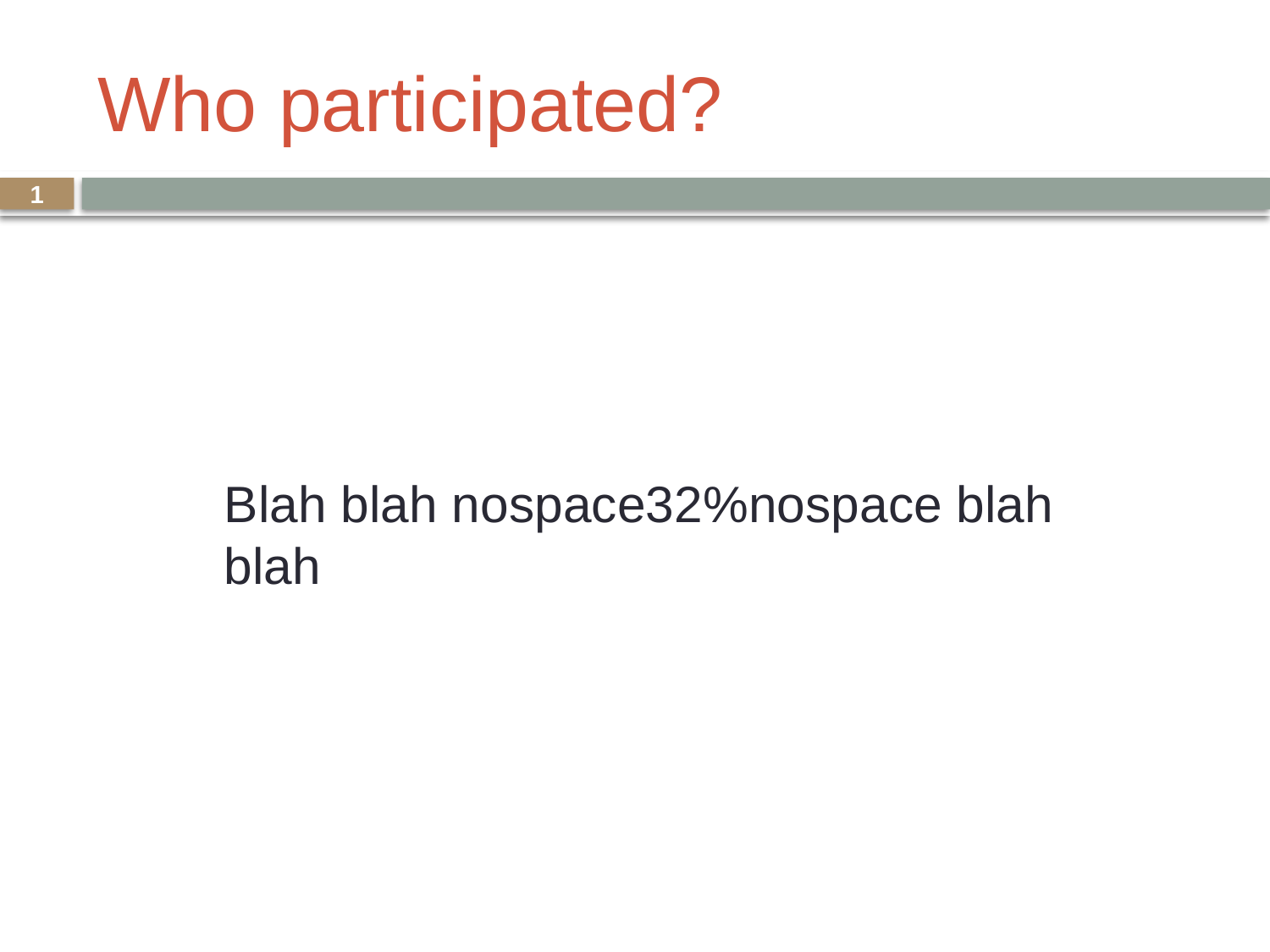

# Who participated?
1
Blah blah nospace32%nospace blah blah